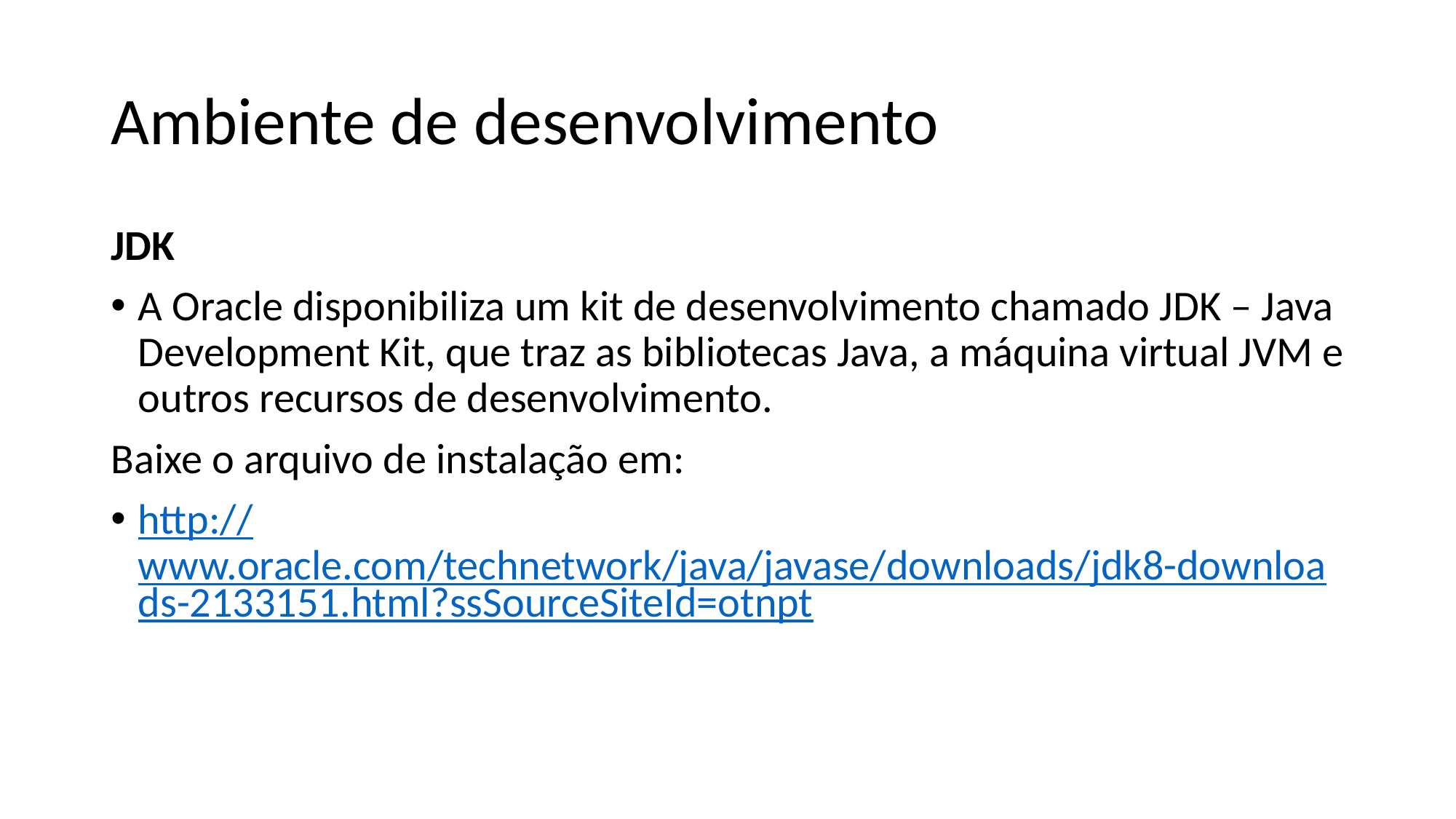

# Ambiente de desenvolvimento
JDK
A Oracle disponibiliza um kit de desenvolvimento chamado JDK – Java Development Kit, que traz as bibliotecas Java, a máquina virtual JVM e outros recursos de desenvolvimento.
Baixe o arquivo de instalação em:
http://www.oracle.com/technetwork/java/javase/downloads/jdk8-downloads-2133151.html?ssSourceSiteId=otnpt